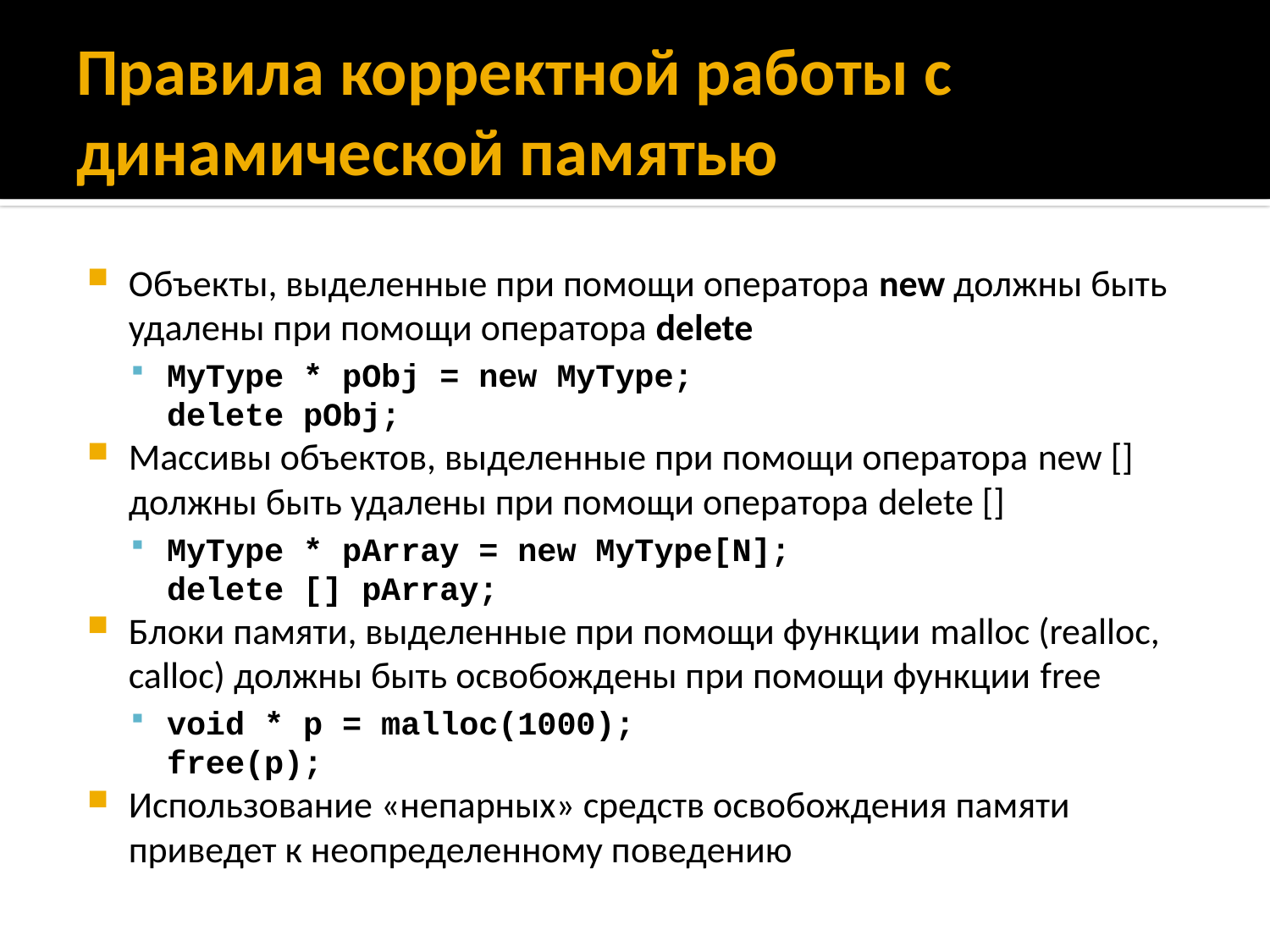

# Правила корректной работы с динамической памятью
Объекты, выделенные при помощи оператора new должны быть удалены при помощи оператора delete
MyType * pObj = new MyType;
delete pObj;
Массивы объектов, выделенные при помощи оператора new [] должны быть удалены при помощи оператора delete []
MyType * pArray = new MyType[N];
delete [] pArray;
Блоки памяти, выделенные при помощи функции malloc (realloc, calloc) должны быть освобождены при помощи функции free
void * p = malloc(1000);
free(p);
Использование «непарных» средств освобождения памяти приведет к неопределенному поведению